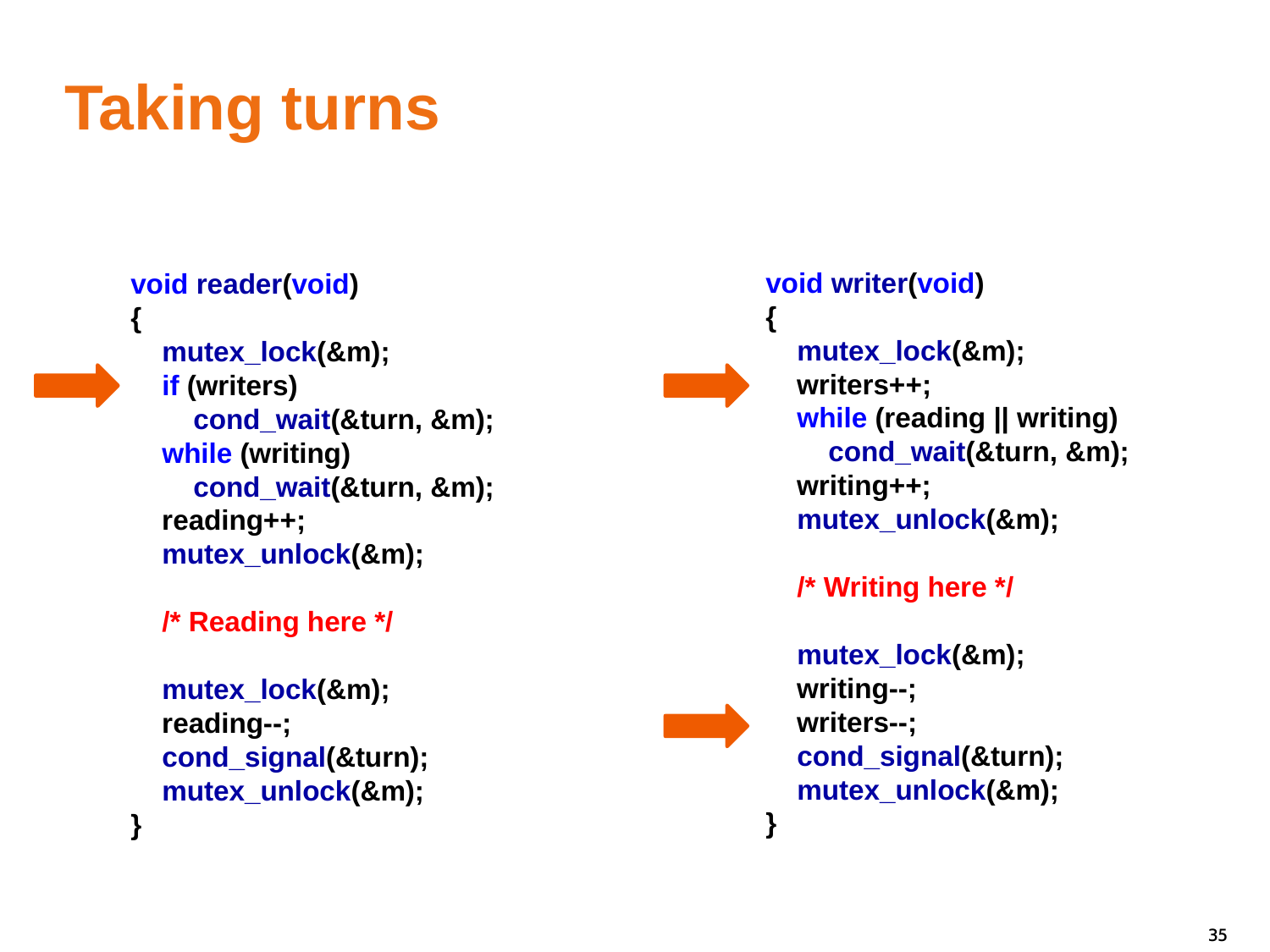

# Taking turns
void writer(void)
{
    mutex_lock(&m);
    writers++;
    while (reading || writing)
        cond_wait(&turn, &m);
    writing++;
    mutex_unlock(&m);
    /* Writing here */
    mutex_lock(&m);
    writing--;
    writers--;
    cond_signal(&turn);
    mutex_unlock(&m);
}
void reader(void)
{
    mutex_lock(&m);
    if (writers)
        cond_wait(&turn, &m);
    while (writing)
        cond_wait(&turn, &m);
    reading++;
    mutex_unlock(&m);
    /* Reading here */
    mutex_lock(&m);
    reading--;
    cond_signal(&turn);
    mutex_unlock(&m);
}